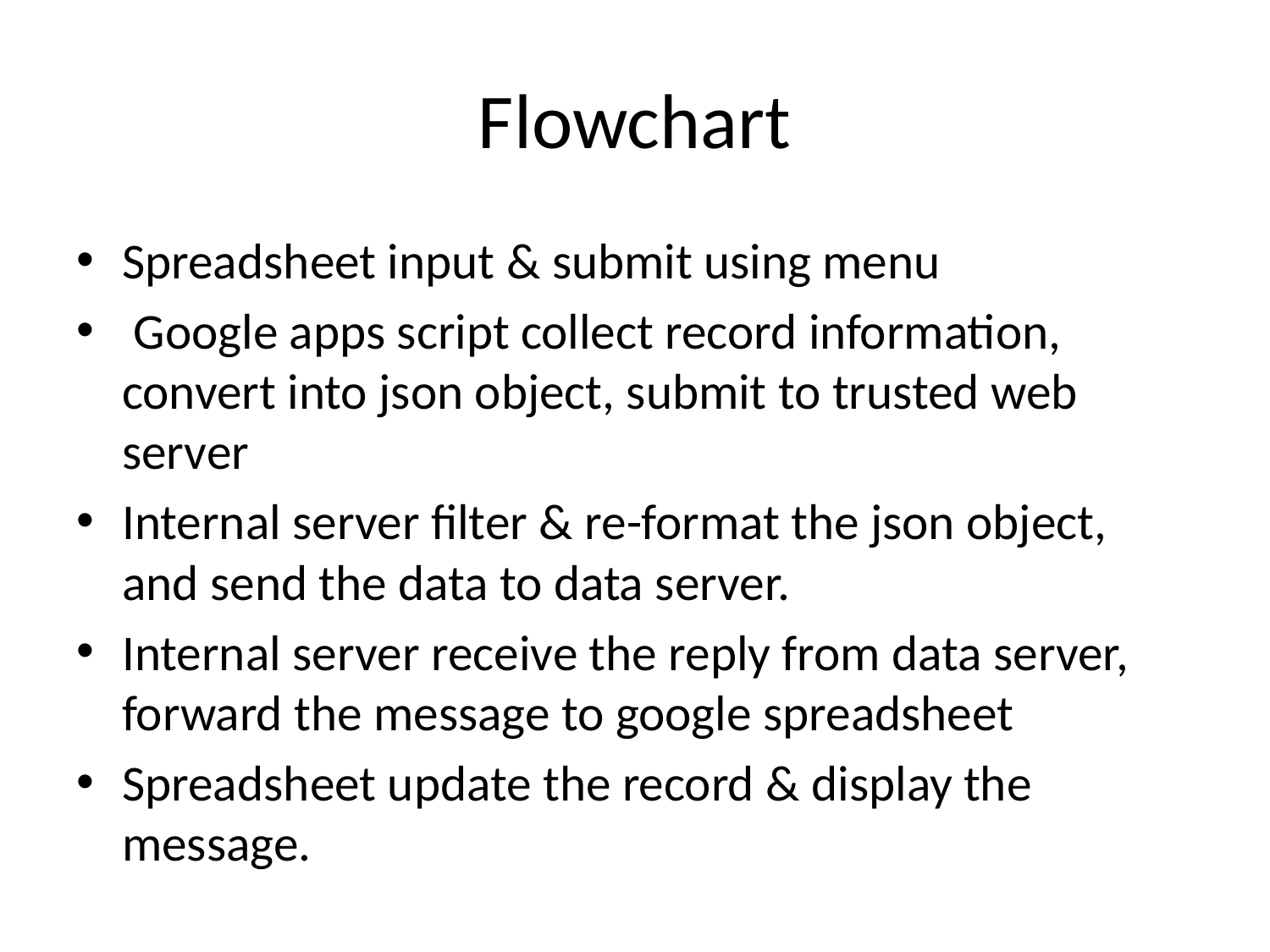

# Flowchart
Spreadsheet input & submit using menu
 Google apps script collect record information, convert into json object, submit to trusted web server
Internal server filter & re-format the json object, and send the data to data server.
Internal server receive the reply from data server, forward the message to google spreadsheet
Spreadsheet update the record & display the message.